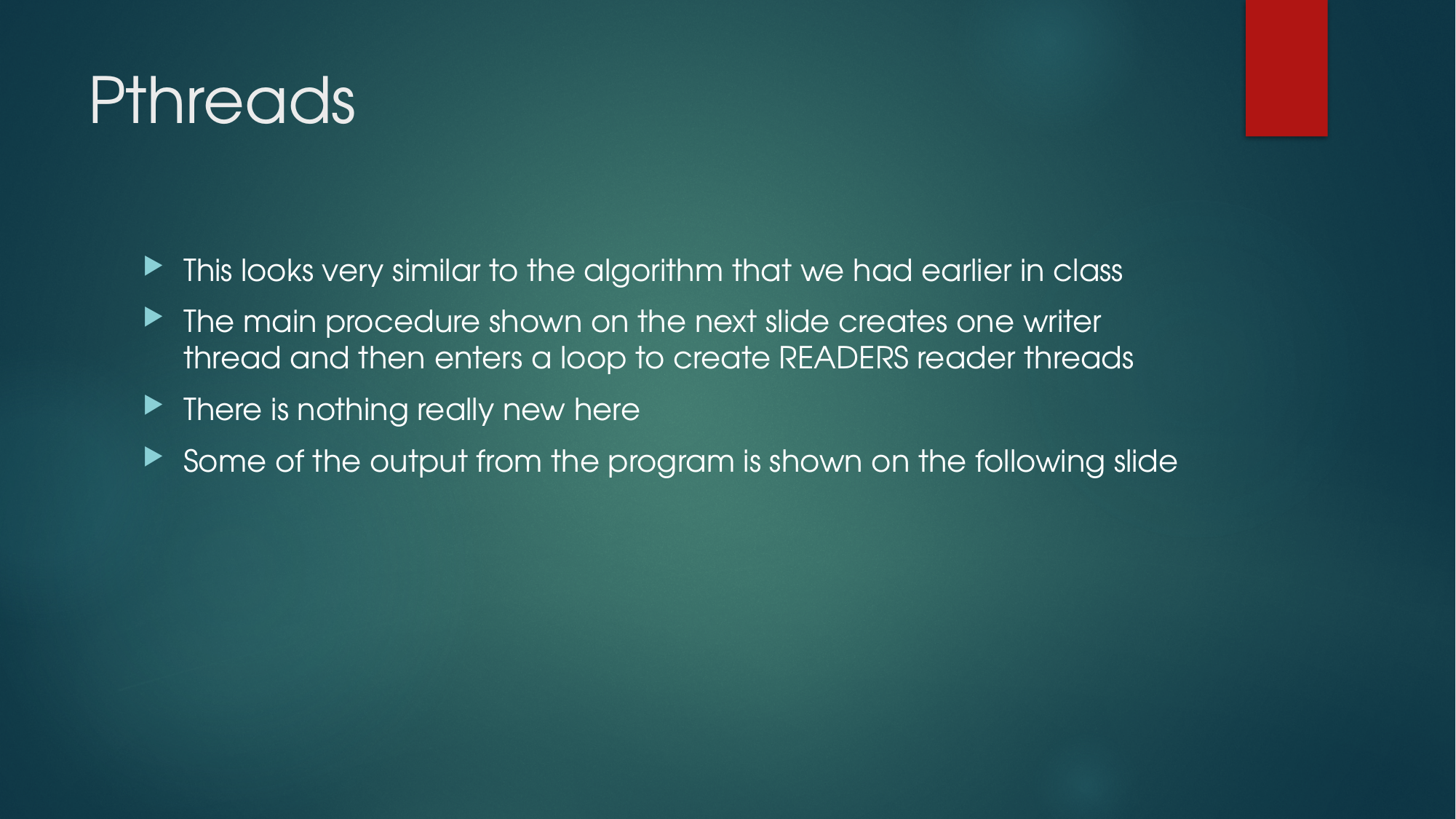

# Pthreads
This looks very similar to the algorithm that we had earlier in class
The main procedure shown on the next slide creates one writer thread and then enters a loop to create READERS reader threads
There is nothing really new here
Some of the output from the program is shown on the following slide